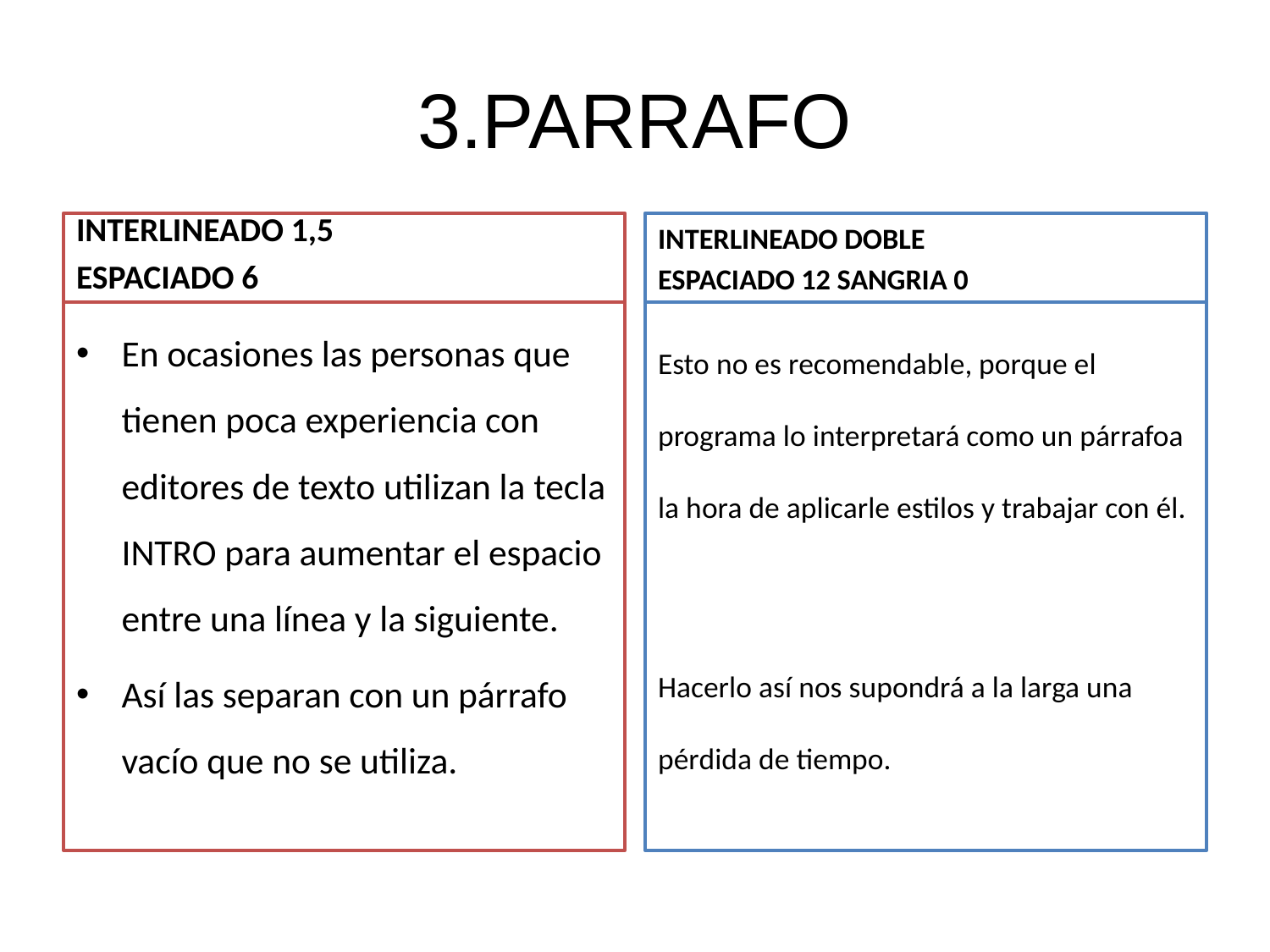

# 3.PARRAFO
INTERLINEADO 1,5
ESPACIADO 6
INTERLINEADO DOBLE
ESPACIADO 12 SANGRIA 0
En ocasiones las personas que tienen poca experiencia con editores de texto utilizan la tecla INTRO para aumentar el espacio entre una línea y la siguiente.
Así las separan con un párrafo vacío que no se utiliza.
Esto no es recomendable, porque el programa lo interpretará como un párrafoa la hora de aplicarle estilos y trabajar con él.

Hacerlo así nos supondrá a la larga una pérdida de tiempo.